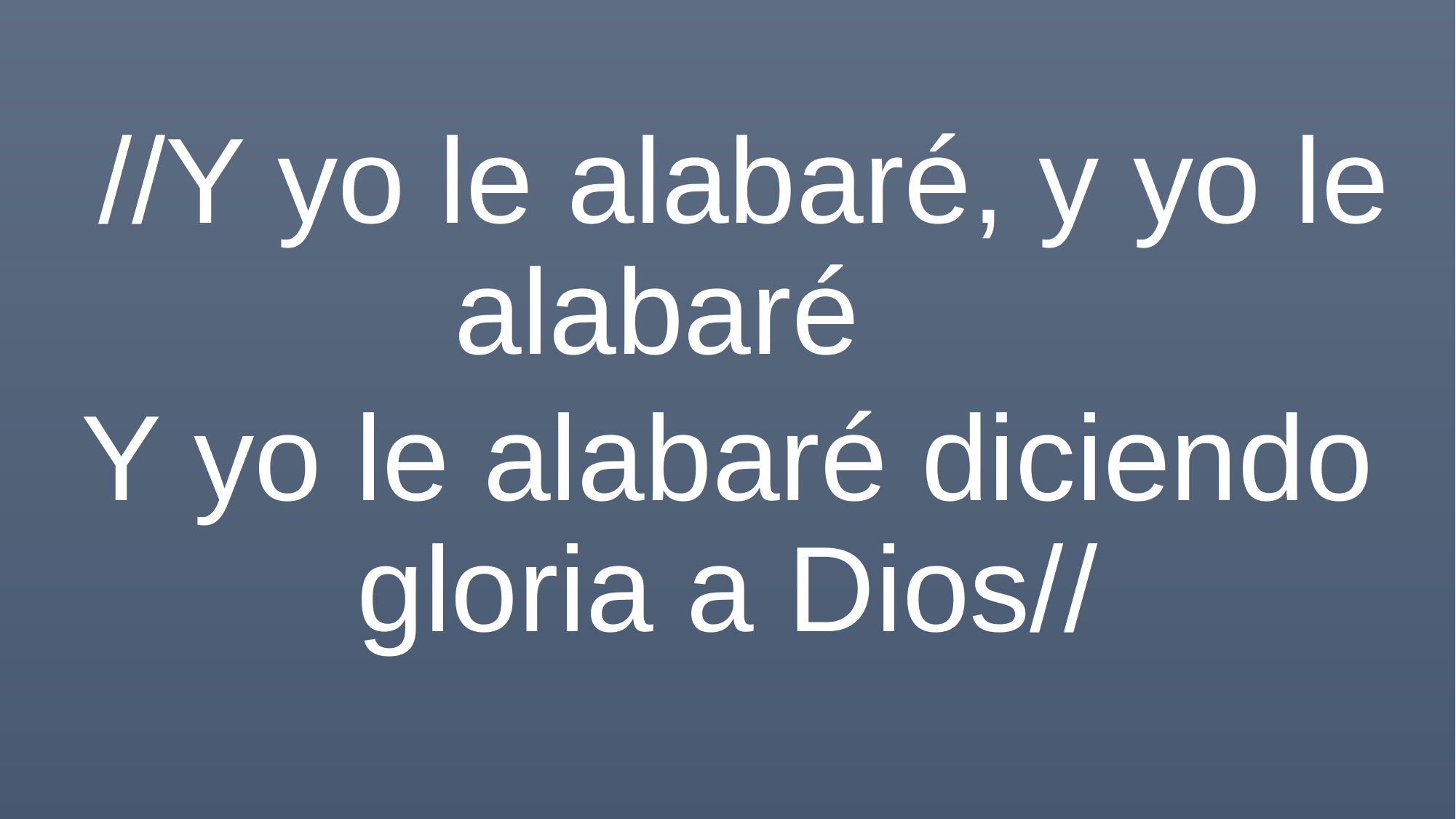

//Y yo le alabaré, y yo le alabaré
Y yo le alabaré diciendo gloria a Dios//